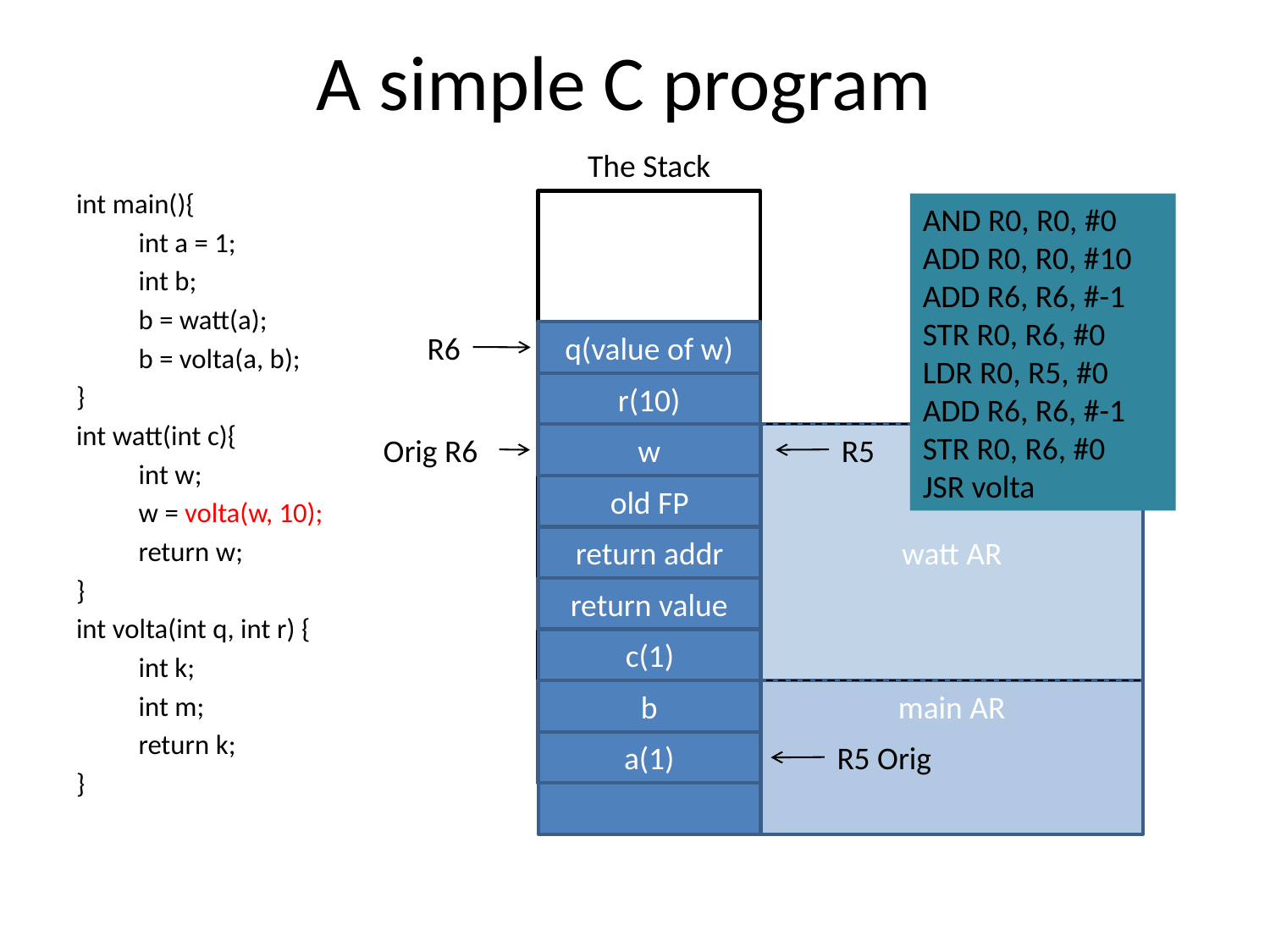

# A simple C program
The Stack
int main(){
	int a = 1;
	int b;
	b = watt(a);
	b = volta(a, b);
}
int watt(int c){
	int w;
	w = volta(w, 10);
	return w;
}
int volta(int q, int r) {
	int k;
	int m;
	return k;
}

AND R0, R0, #0
ADD R0, R0, #10
ADD R6, R6, #-1
STR R0, R6, #0
LDR R0, R5, #0
ADD R6, R6, #-1
STR R0, R6, #0
JSR volta
R6
q(value of w)
r(10)
Orig R6
w
watt AR
R5
old FP
return addr
return value
c(1)
b
main AR
a(1)
R5 Orig